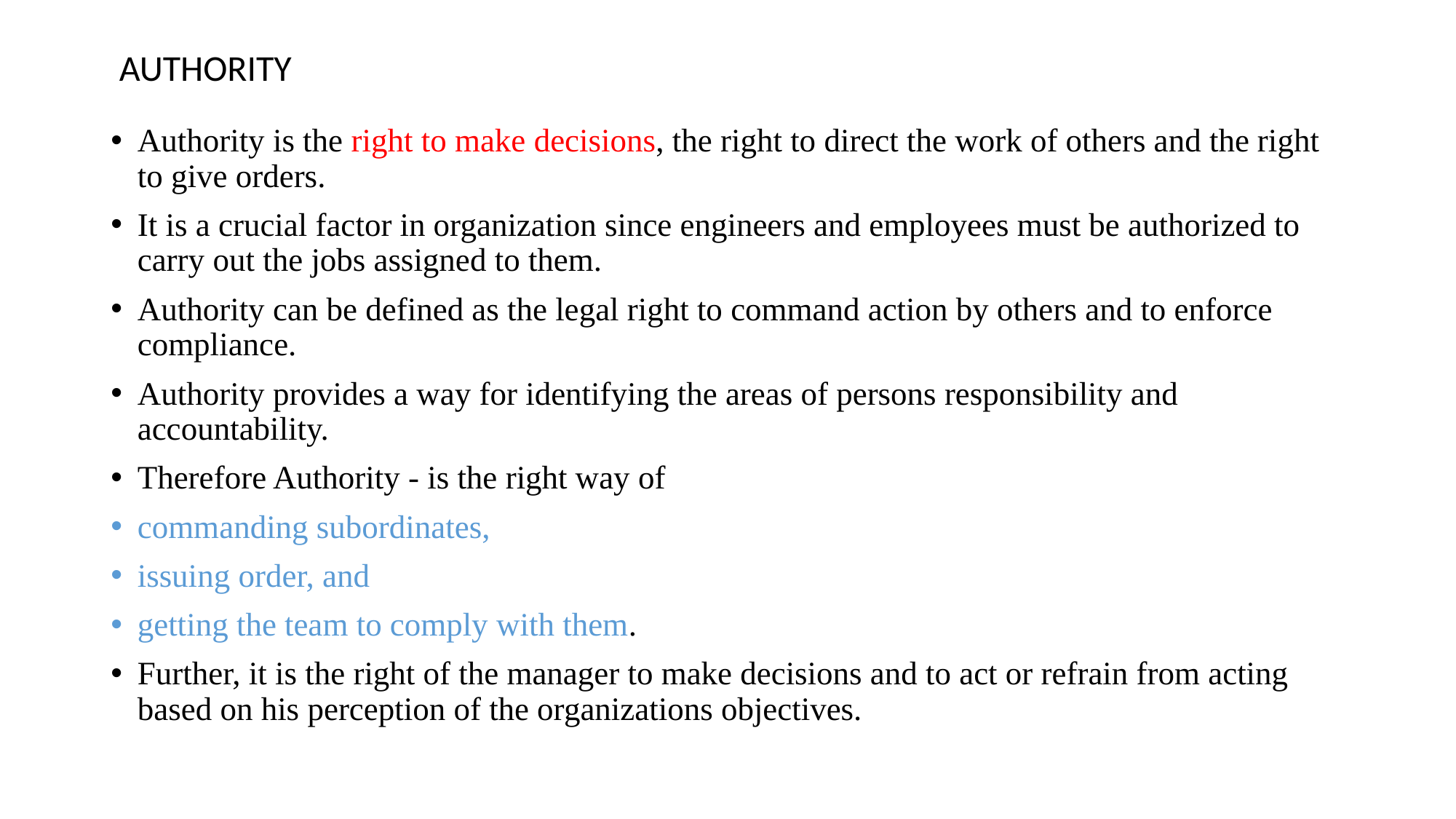

# AUTHORITY
Authority is the right to make decisions, the right to direct the work of others and the right to give orders.
It is a crucial factor in organization since engineers and employees must be authorized to carry out the jobs assigned to them.
Authority can be defined as the legal right to command action by others and to enforce compliance.
Authority provides a way for identifying the areas of persons responsibility and accountability.
Therefore Authority - is the right way of
commanding subordinates,
issuing order, and
getting the team to comply with them.
Further, it is the right of the manager to make decisions and to act or refrain from acting based on his perception of the organizations objectives.